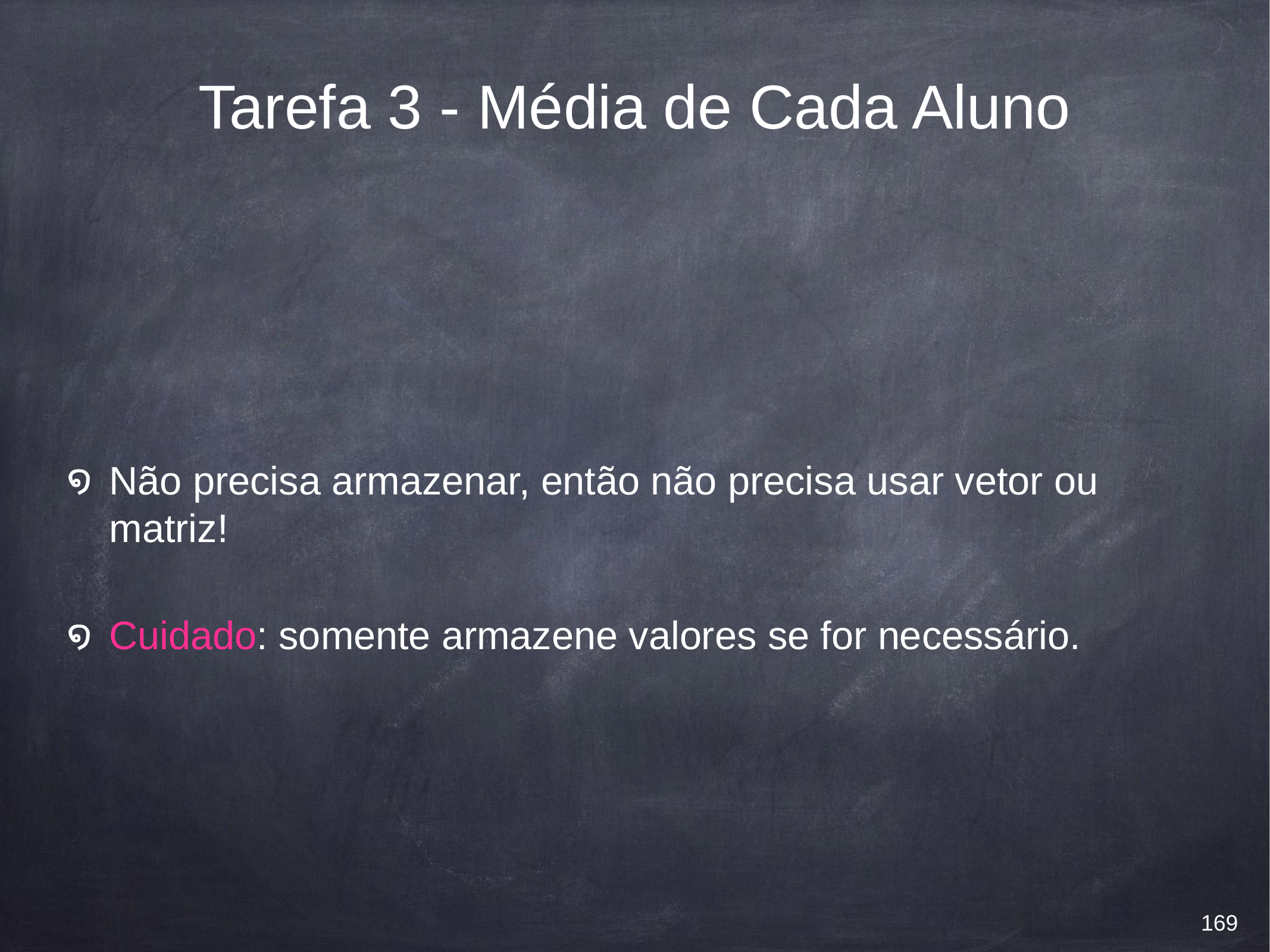

# Tarefa 3 - Média de Cada Aluno
Não precisa armazenar, então não precisa usar vetor ou matriz!
Cuidado: somente armazene valores se for necessário.
169